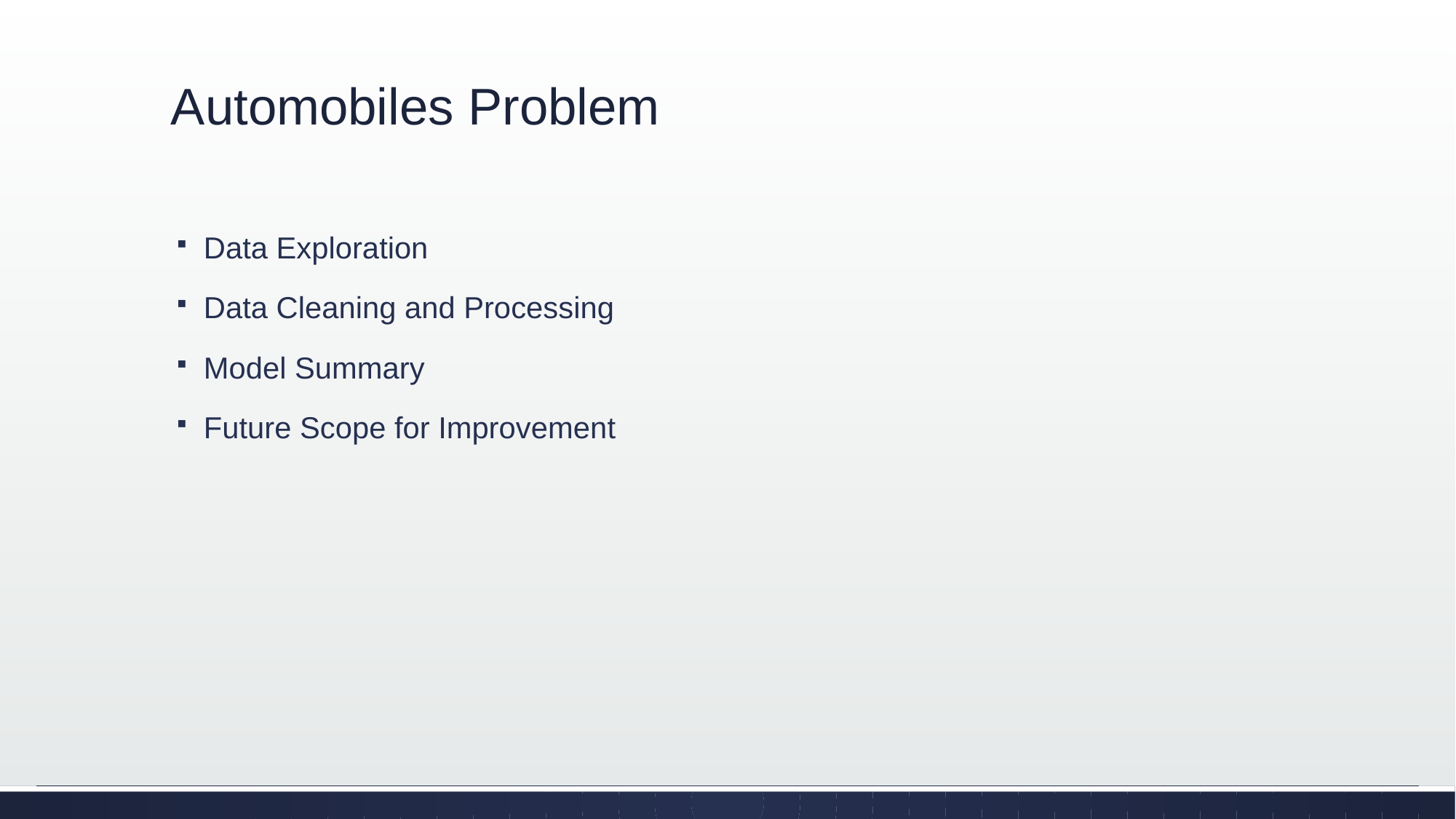

# Automobiles Problem
Data Exploration
Data Cleaning and Processing
Model Summary
Future Scope for Improvement